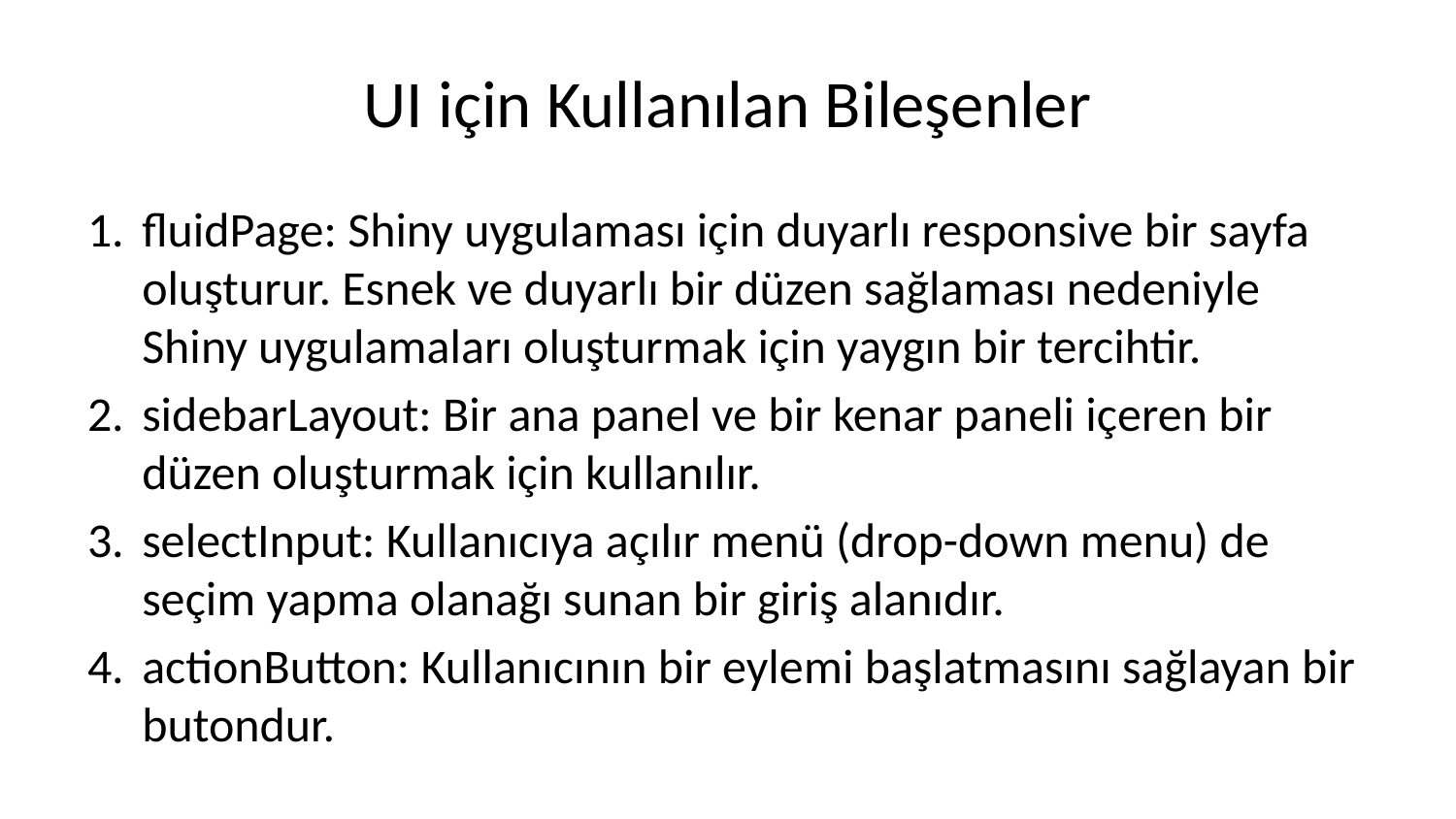

# UI için Kullanılan Bileşenler
fluidPage: Shiny uygulaması için duyarlı responsive bir sayfa oluşturur. Esnek ve duyarlı bir düzen sağlaması nedeniyle Shiny uygulamaları oluşturmak için yaygın bir tercihtir.
sidebarLayout: Bir ana panel ve bir kenar paneli içeren bir düzen oluşturmak için kullanılır.
selectInput: Kullanıcıya açılır menü (drop-down menu) de seçim yapma olanağı sunan bir giriş alanıdır.
actionButton: Kullanıcının bir eylemi başlatmasını sağlayan bir butondur.